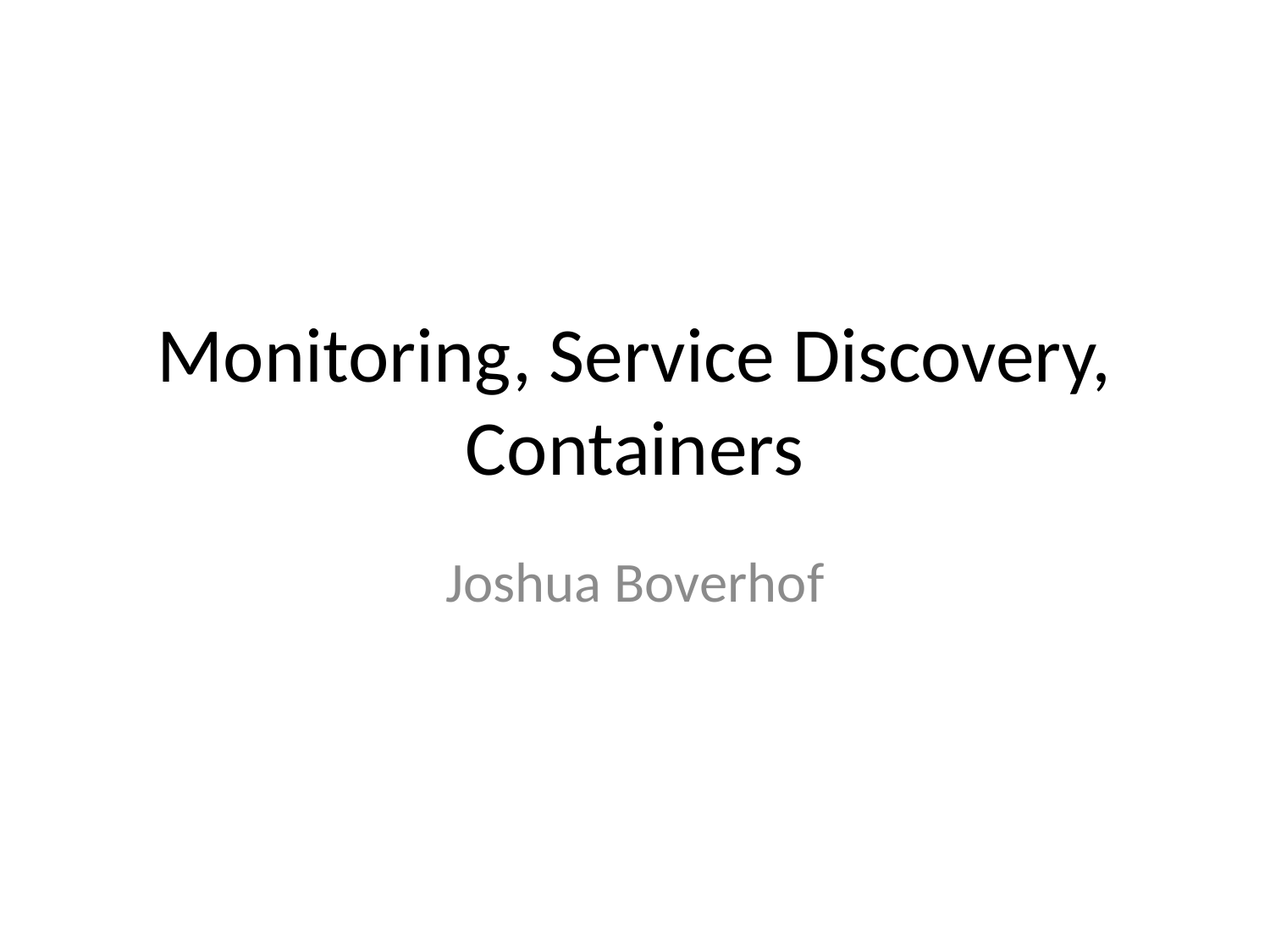

# Monitoring, Service Discovery, Containers
Joshua Boverhof